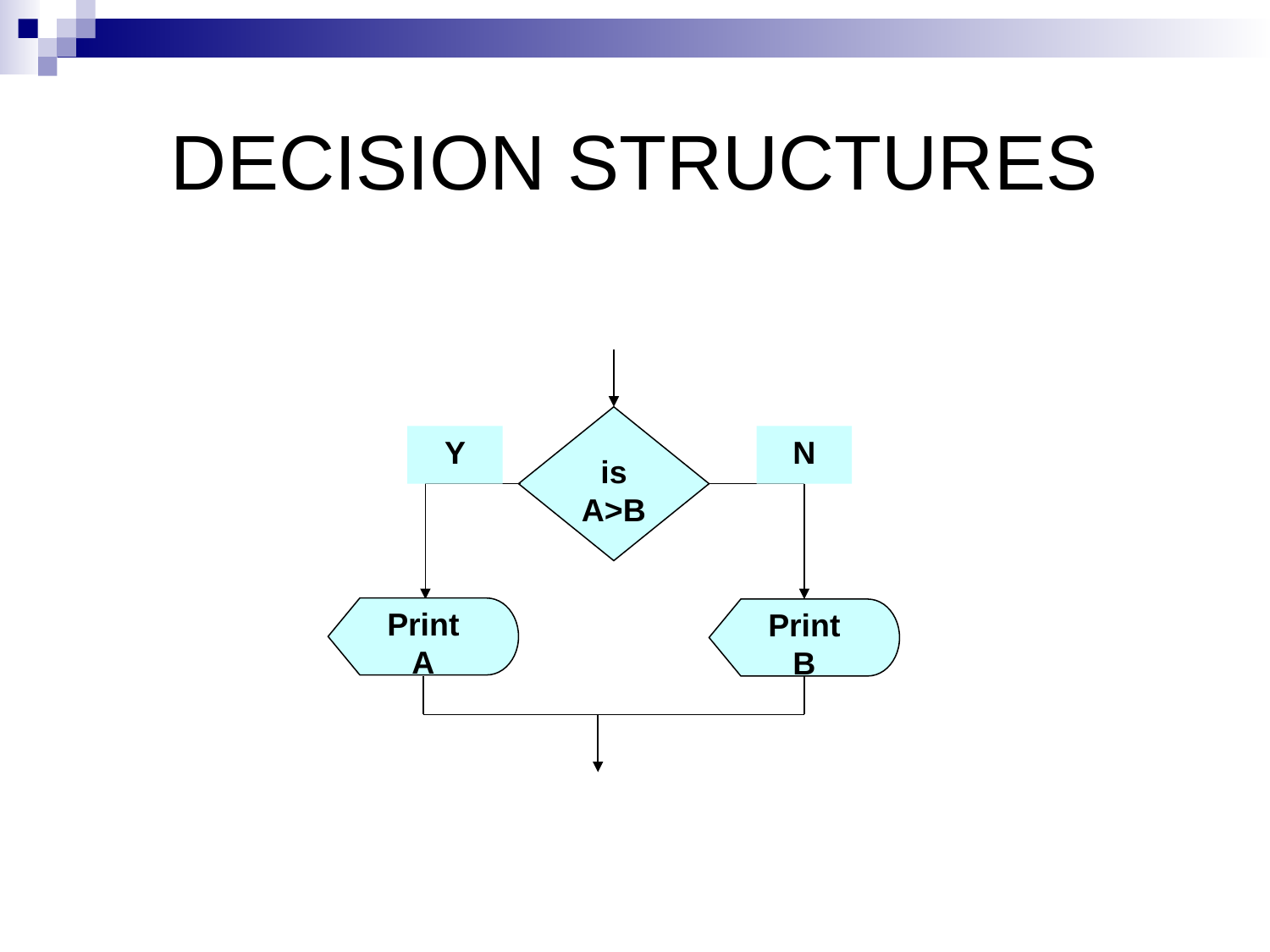

# DECISION STRUCTURES

is
A>B
Y
N
Print A
Print B